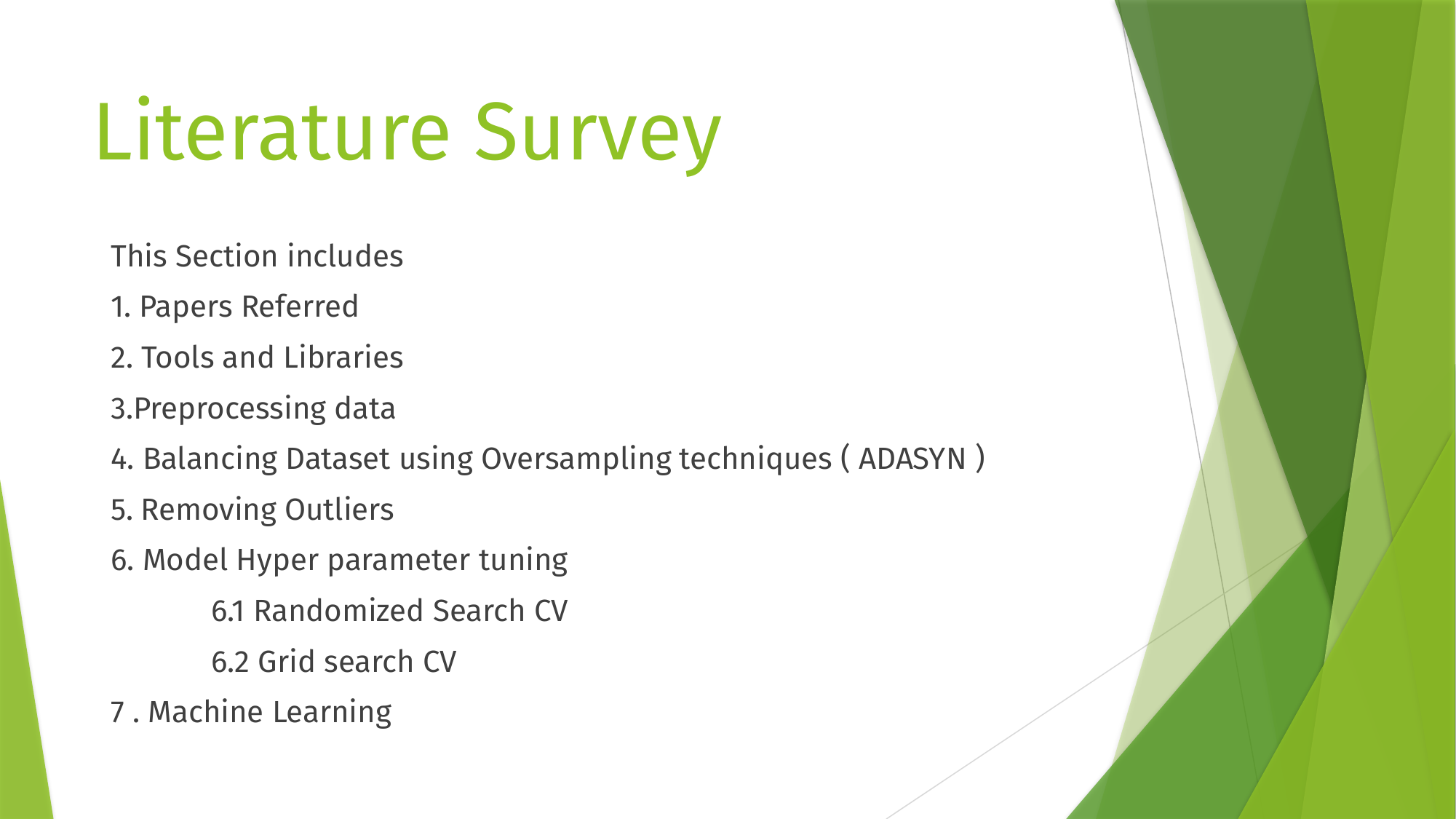

# Literature Survey
This Section includes
1. Papers Referred
2. Tools and Libraries
3.Preprocessing data
4. Balancing Dataset using Oversampling techniques ( ADASYN )
5. Removing Outliers
6. Model Hyper parameter tuning
	6.1 Randomized Search CV
	6.2 Grid search CV
7 . Machine Learning